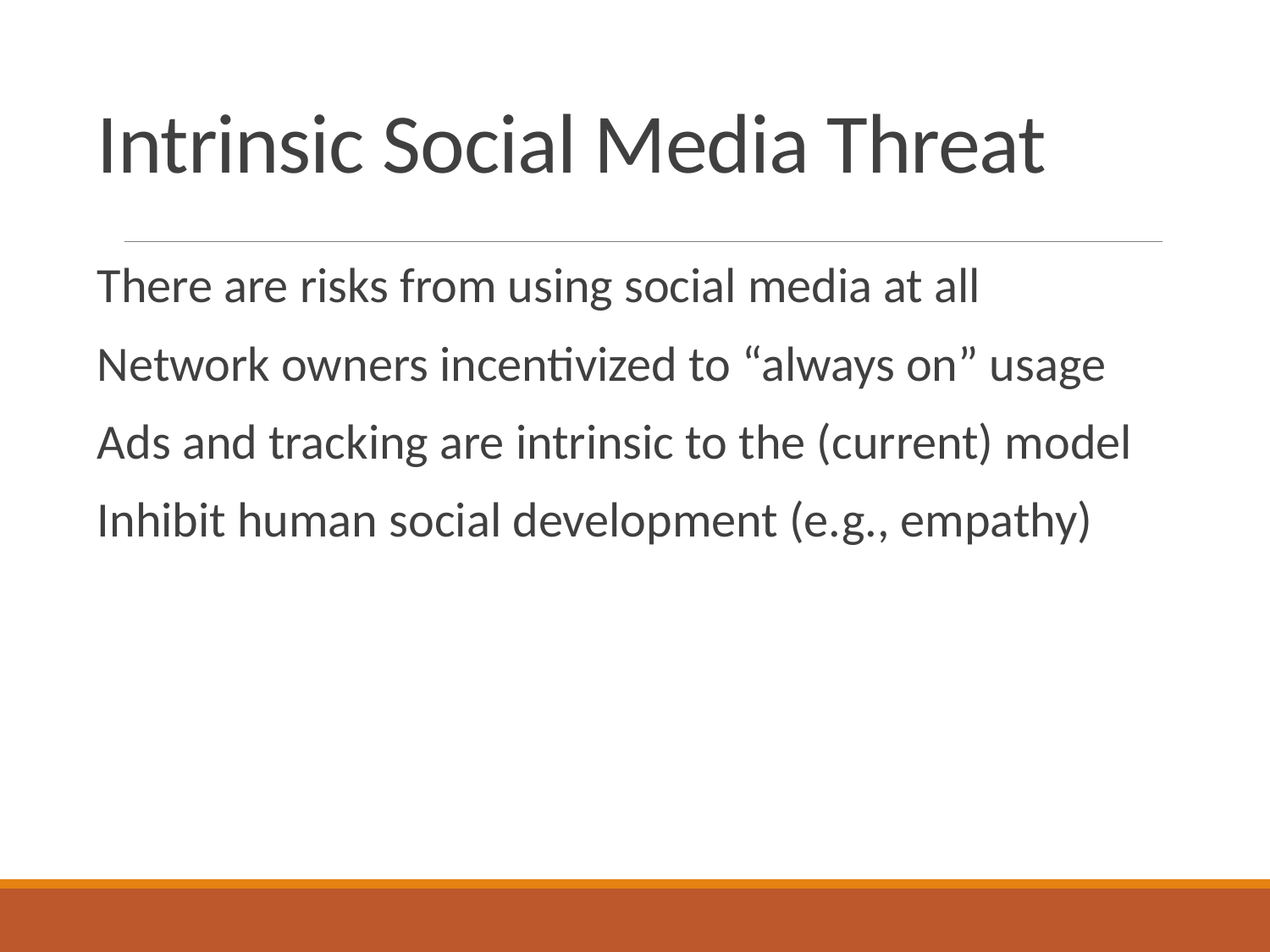

# Intrinsic Social Media Threat
There are risks from using social media at all
Network owners incentivized to “always on” usage
Ads and tracking are intrinsic to the (current) model
Inhibit human social development (e.g., empathy)